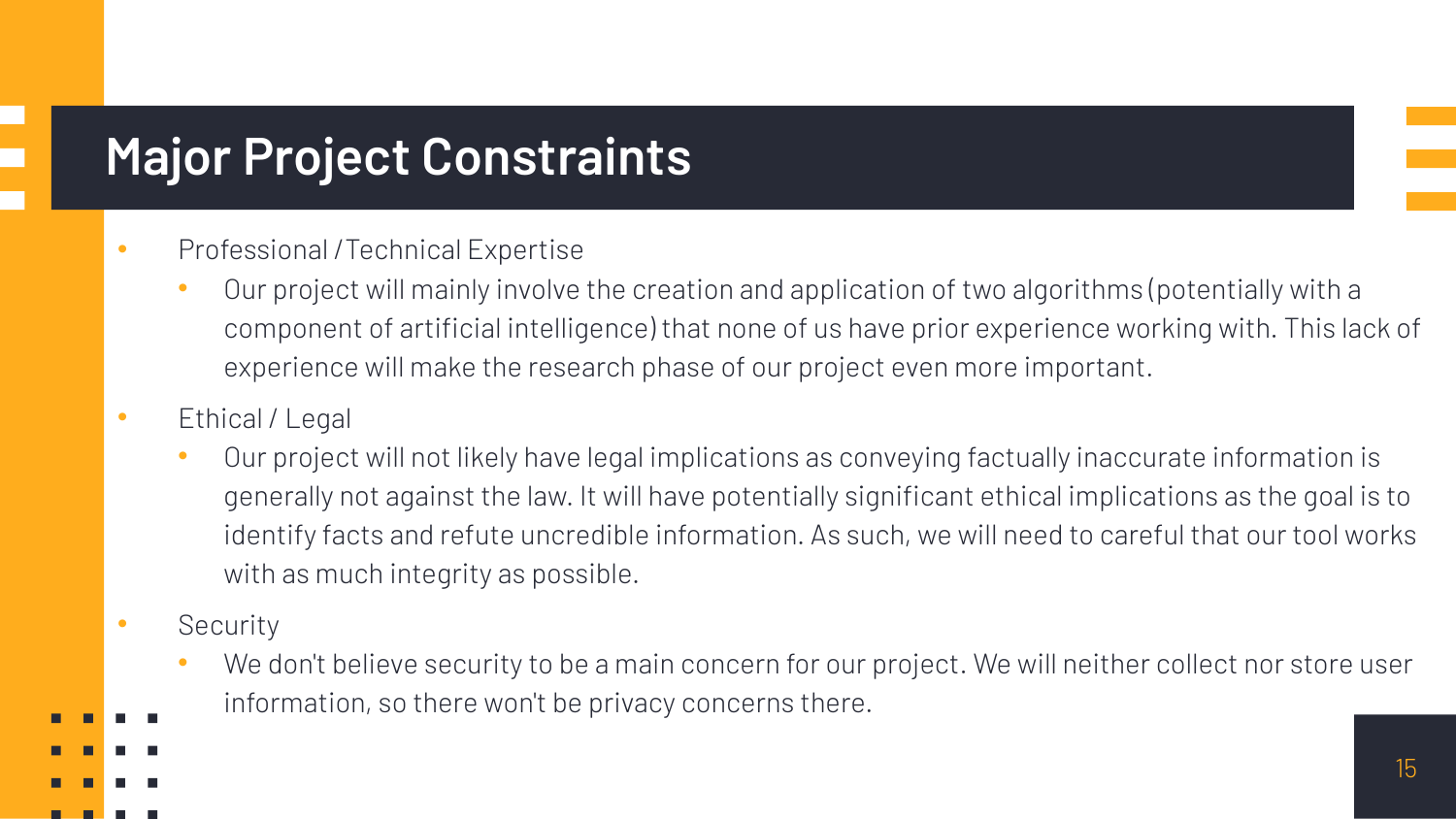

# Major Project Constraints
Professional /Technical Expertise
Our project will mainly involve the creation and application of two algorithms (potentially with a component of artificial intelligence) that none of us have prior experience working with. This lack of experience will make the research phase of our project even more important.
Ethical / Legal
Our project will not likely have legal implications as conveying factually inaccurate information is generally not against the law. It will have potentially significant ethical implications as the goal is to identify facts and refute uncredible information. As such, we will need to careful that our tool works with as much integrity as possible.
Security
We don't believe security to be a main concern for our project. We will neither collect nor store user information, so there won't be privacy concerns there.

15